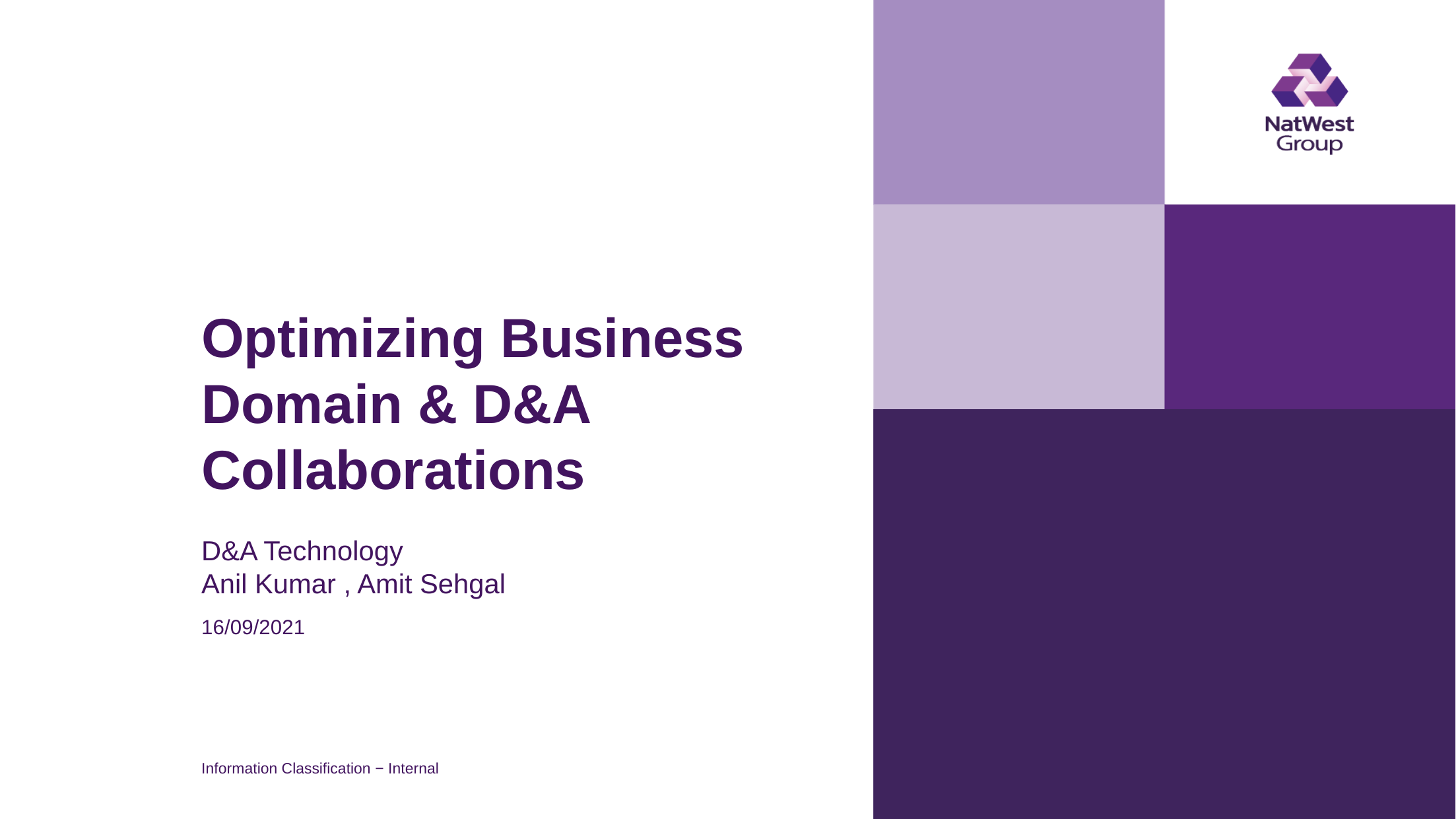

# Optimizing Business Domain & D&A Collaborations
D&A Technology
Anil Kumar , Amit Sehgal
16/09/2021
Information Classification − Internal